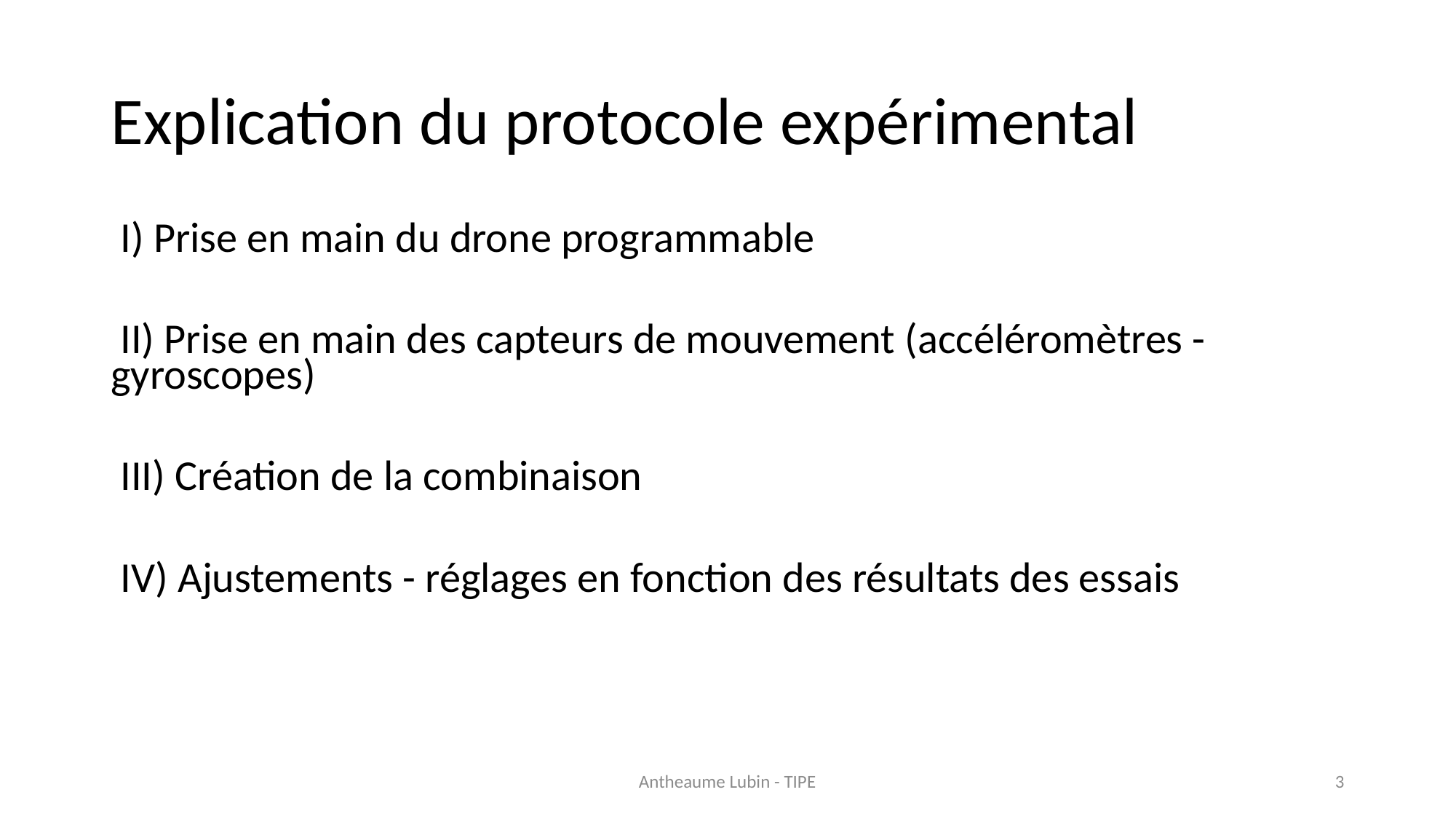

# Explication du protocole expérimental
 I) Prise en main du drone programmable

 II) Prise en main des capteurs de mouvement (accéléromètres - gyroscopes)

 III) Création de la combinaison

 IV) Ajustements - réglages en fonction des résultats des essais
Antheaume Lubin - TIPE
3